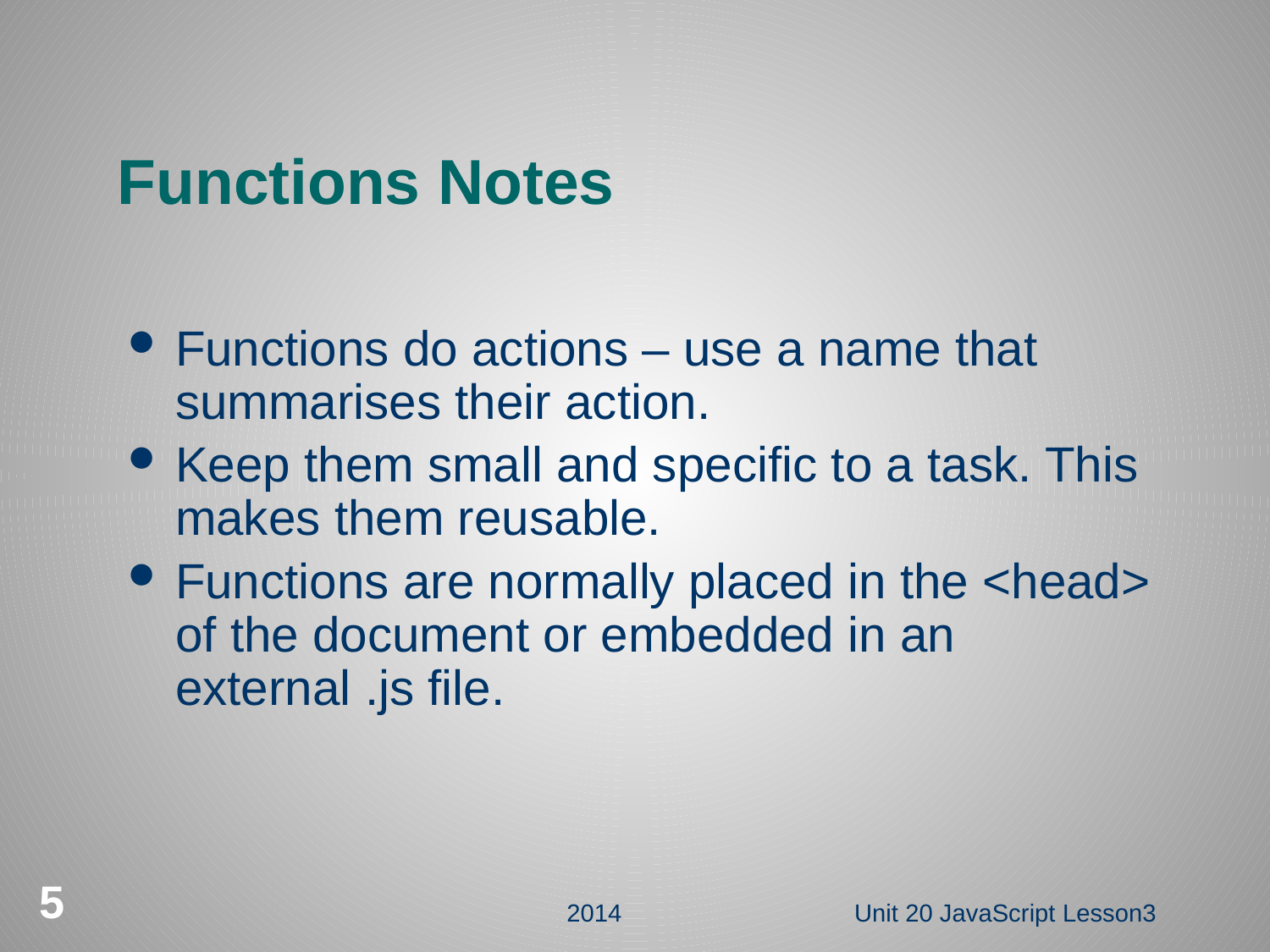

# Functions Notes

Functions do actions – use a name that summarises their action.
Keep them small and specific to a task. This makes them reusable.
Functions are normally placed in the <head> of the document or embedded in an external .js file.
5
2014
Unit 20 JavaScript Lesson3